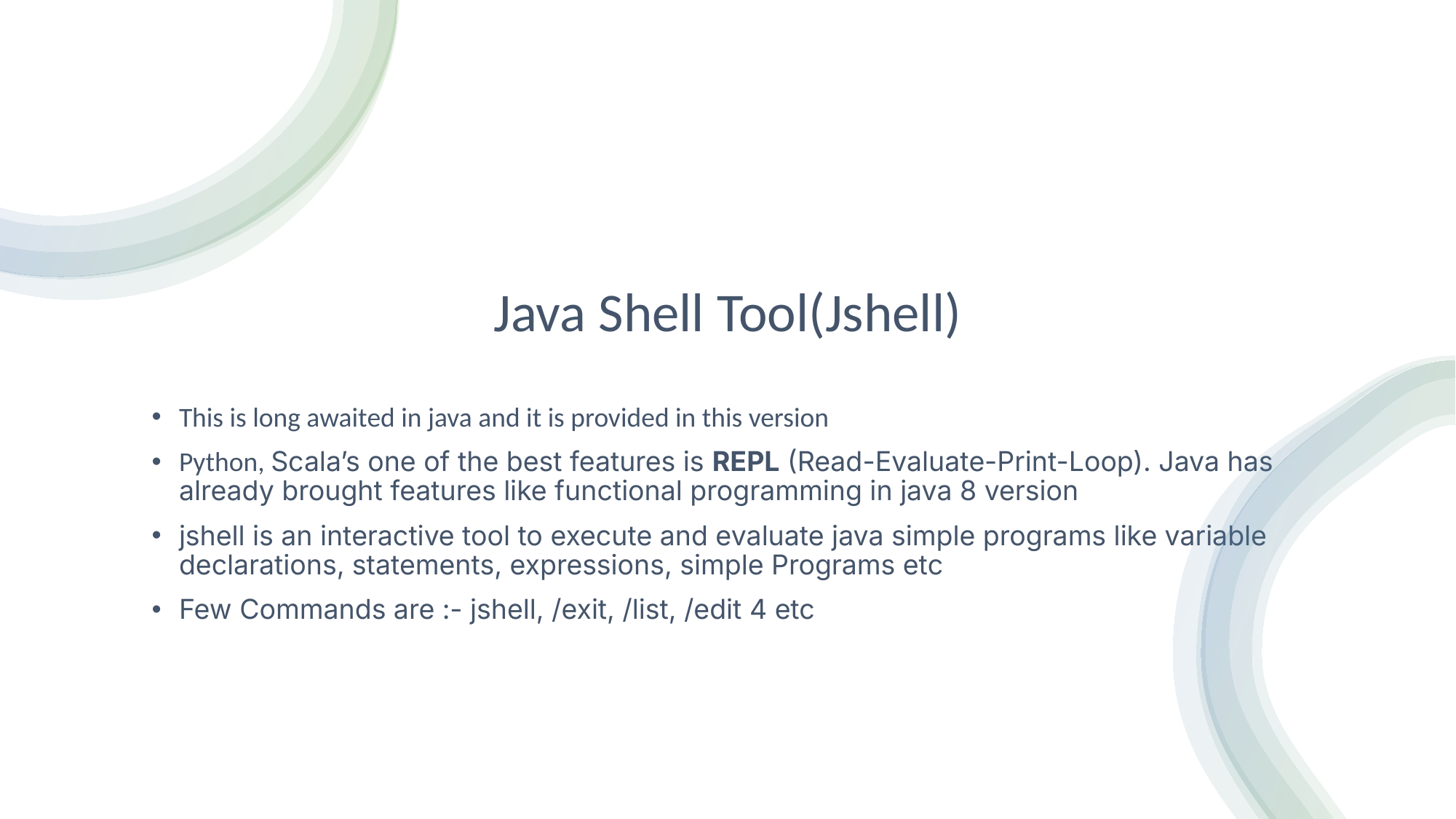

# Java Shell Tool(Jshell)
This is long awaited in java and it is provided in this version
Python, Scala’s one of the best features is REPL (Read-Evaluate-Print-Loop). Java has already brought features like functional programming in java 8 version
jshell is an interactive tool to execute and evaluate java simple programs like variable declarations, statements, expressions, simple Programs etc
Few Commands are :- jshell, /exit, /list, /edit 4 etc